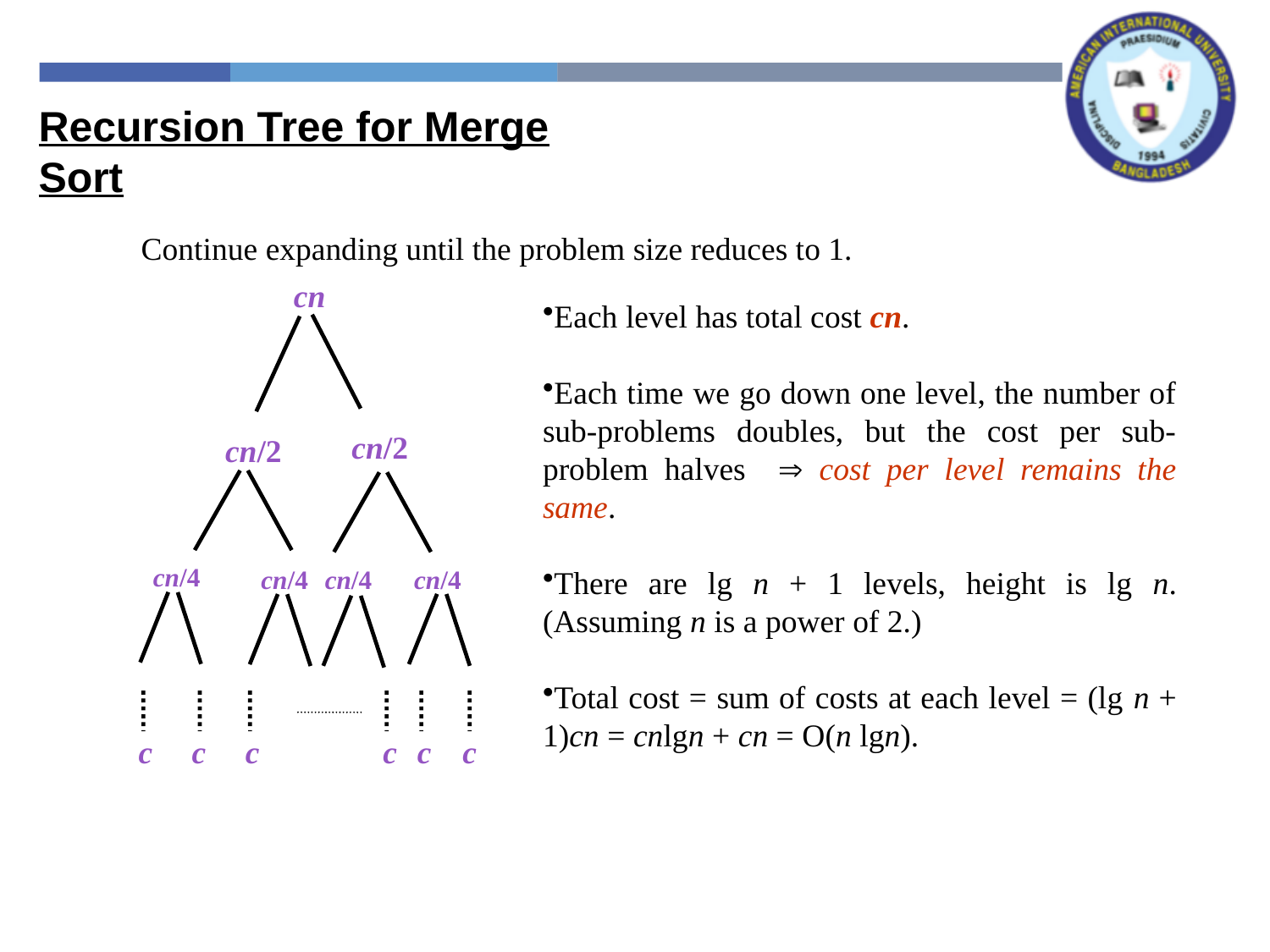

Recursion Tree for Merge Sort
Continue expanding until the problem size reduces to 1.
cn

cn/2
cn/2

cn/4
cn/4
cn/4
cn/4

c
c
c
c
c
c

Each level has total cost cn.

Each time we go down one level, the number of sub-problems doubles, but the cost per sub-problem halves  ⇒ cost per level remains the same.

There are lg n + 1 levels, height is lg n. (Assuming n is a power of 2.)

Total cost = sum of costs at each level = (lg n + 1)cn = cnlgn + cn = O(n lgn).